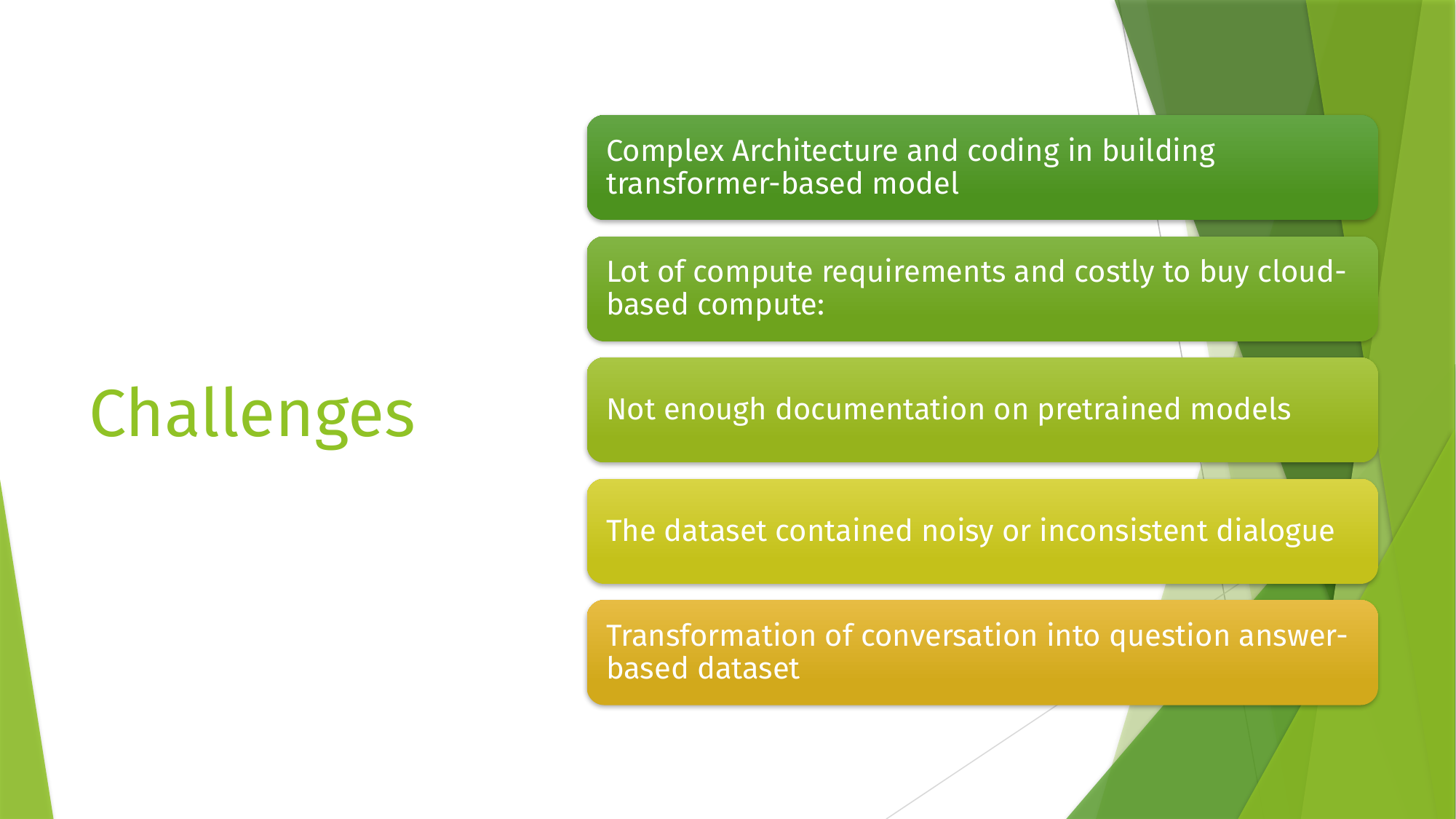

Complex Architecture and coding in building transformer-based model
Lot of compute requirements and costly to buy cloud-based compute:
Not enough documentation on pretrained models
The dataset contained noisy or inconsistent dialogue
Transformation of conversation into question answer-based dataset
# Challenges